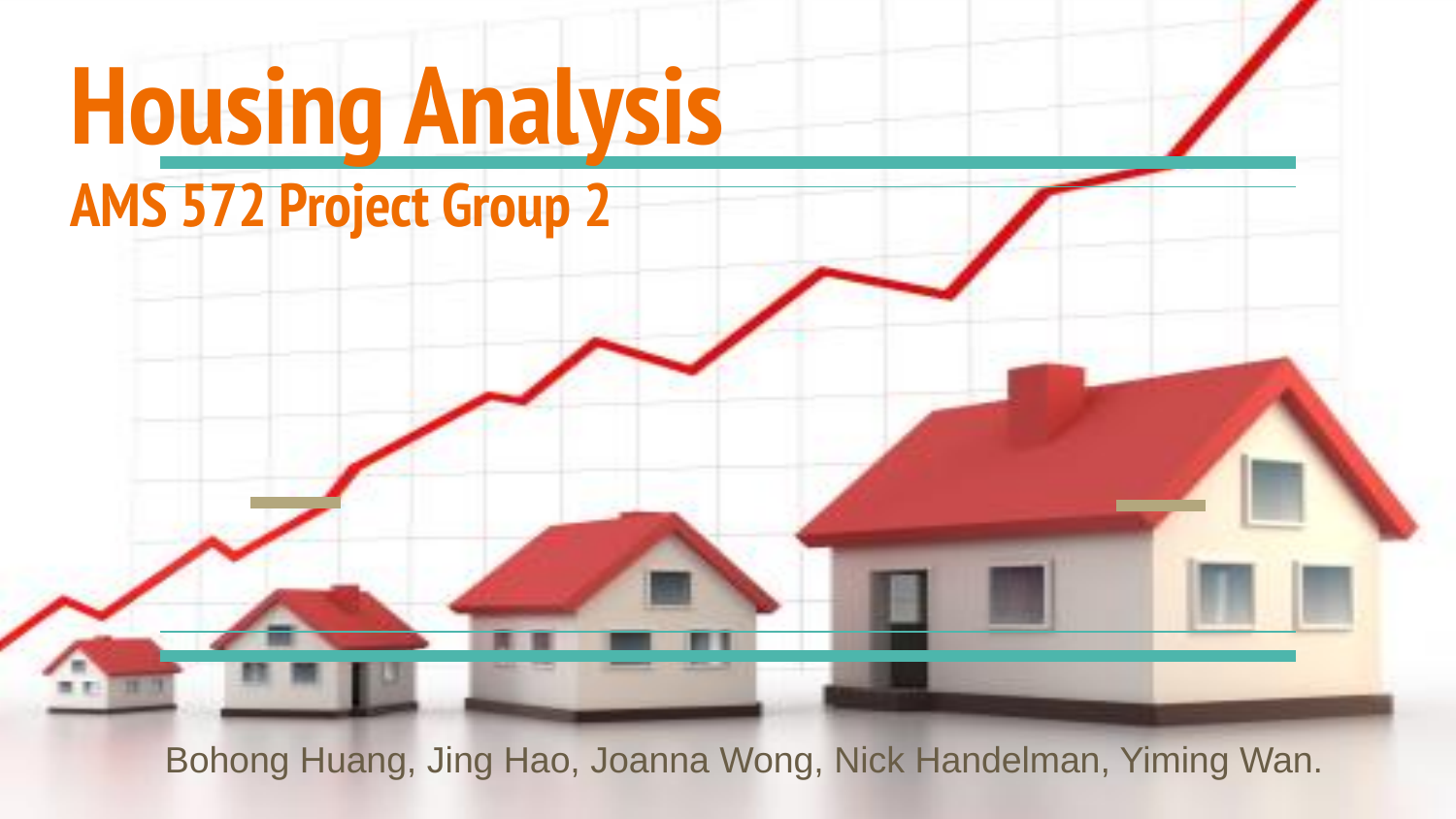

# Housing Analysis
AMS 572 Project Group 2

            Bohong Huang, Jing Hao, Joanna Wong, Nick Handelman, Yiming Wan.